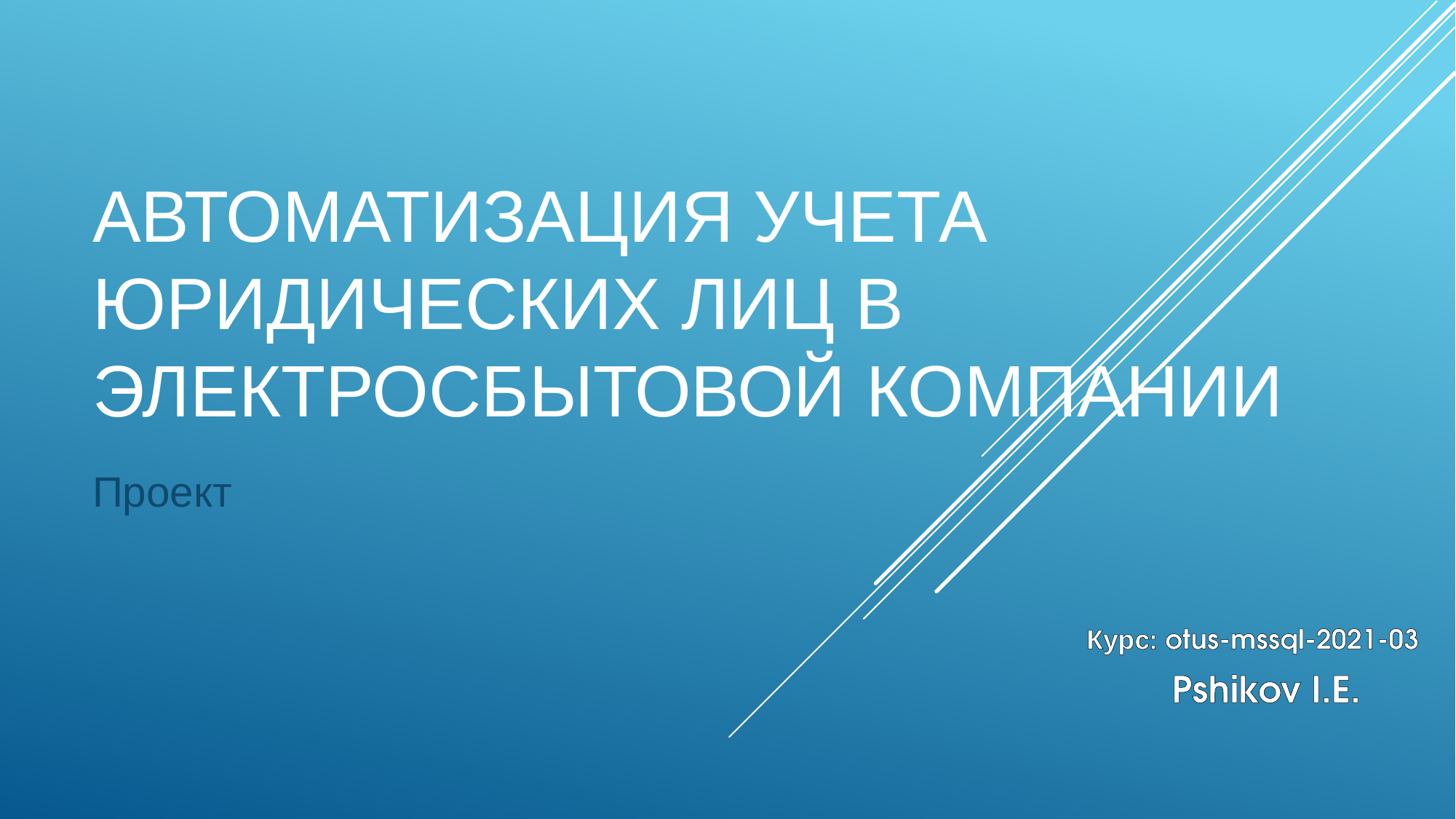

# Автоматизация учета юридических лиц в электросбытовой компании
Проект
Курс: otus-mssql-2021-03
Pshikov I.E.